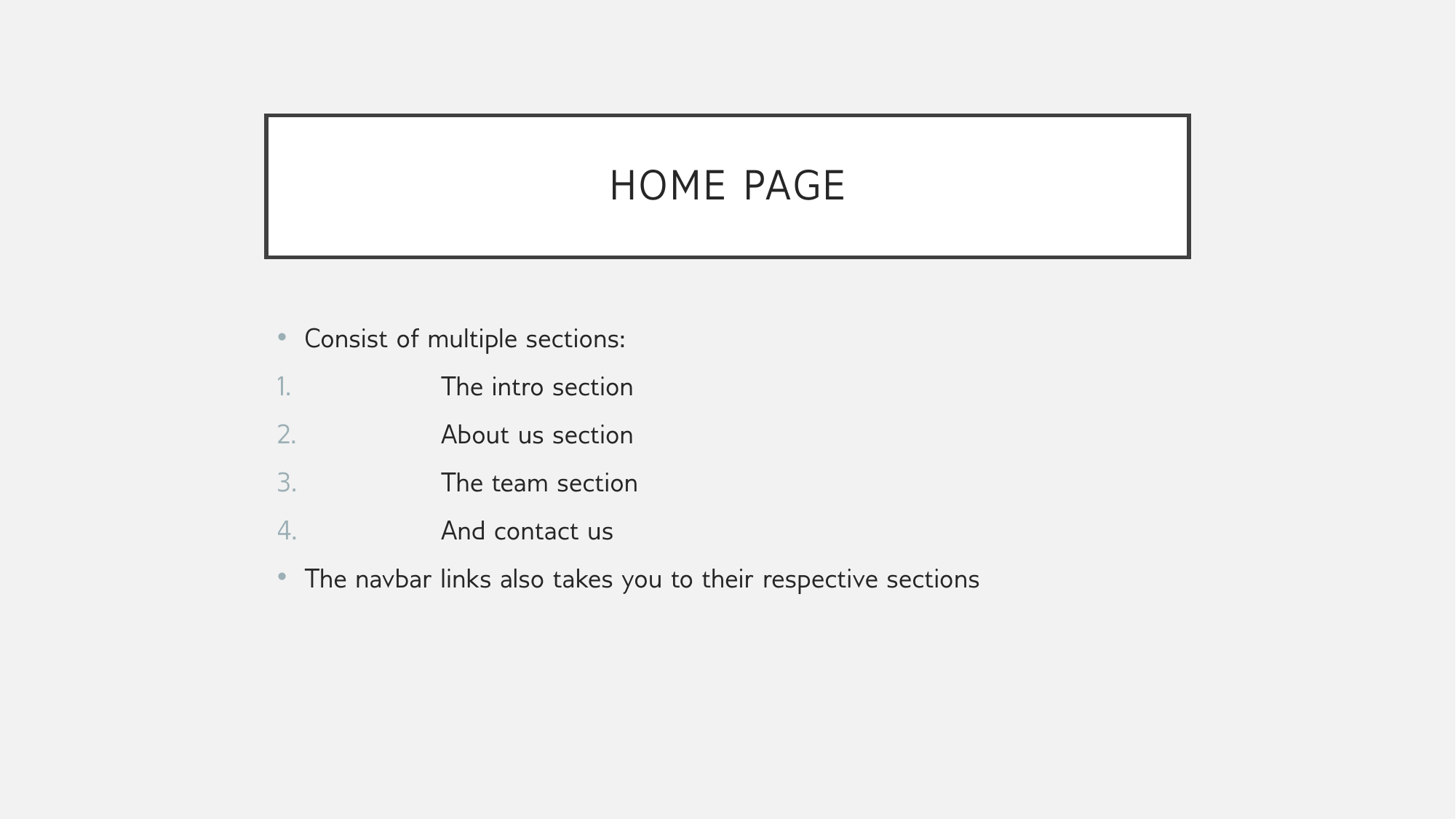

# Home page
Consist of multiple sections:
               The intro section
               About us section
               The team section
               And contact us
The navbar links also takes you to their respective sections